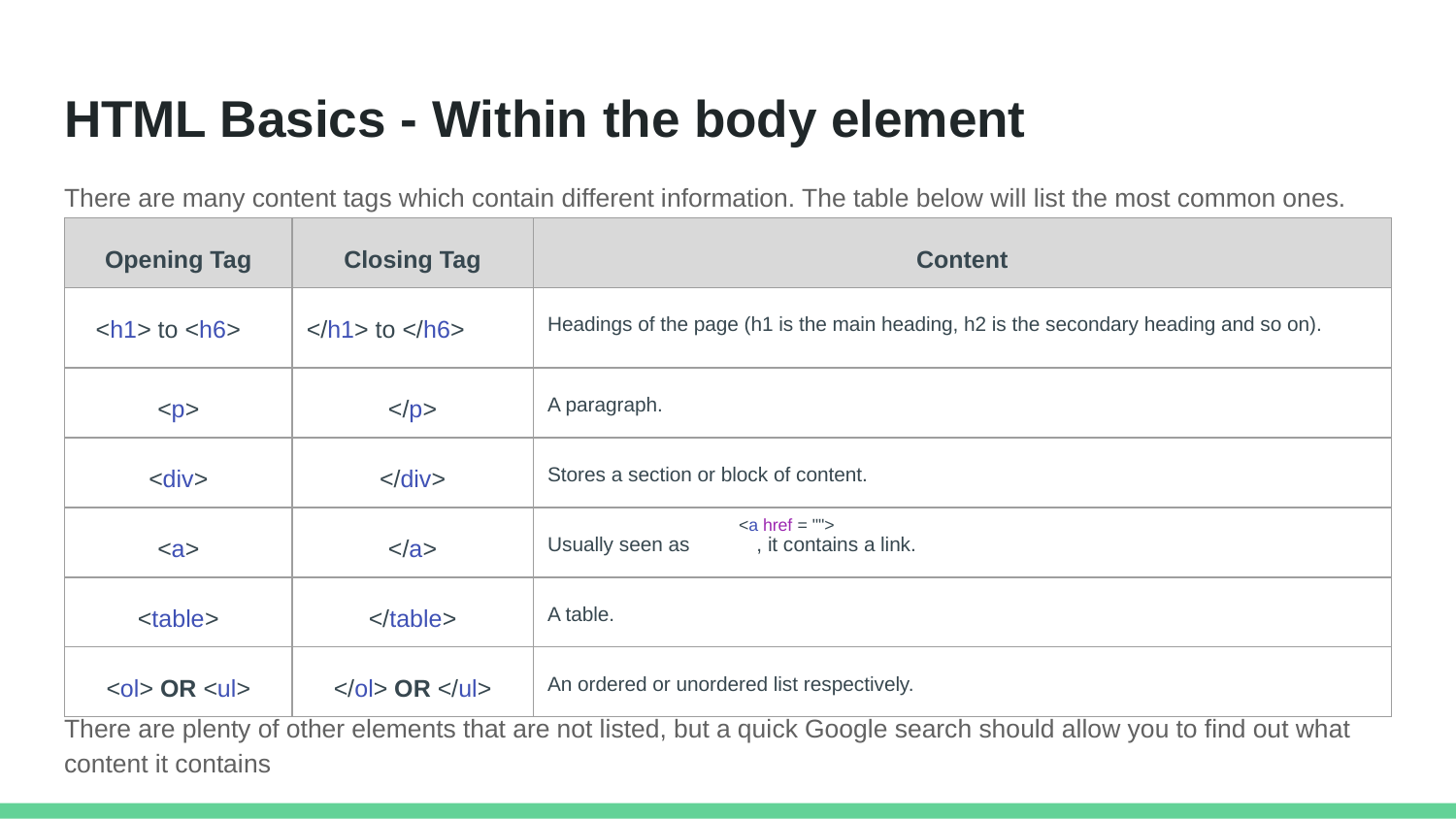

# HTML Basics - Within the body element

There are many content tags which contain different information. The table below will list the most common ones.

There are plenty of other elements that are not listed, but a quick Google search should allow you to find out what content it contains
| Opening Tag | Closing Tag | Content |
| --- | --- | --- |
| <h1> to <h6> | </h1> to </h6> | Headings of the page (h1 is the main heading, h2 is the secondary heading and so on). |
| <p> | </p> | A paragraph. |
| <div> | </div> | Stores a section or block of content. |
| <a> | </a> | Usually seen as , it contains a link. |
| <table> | </table> | A table. |
| <ol> OR <ul> | </ol> OR </ul> | An ordered or unordered list respectively. |
<a href = "">